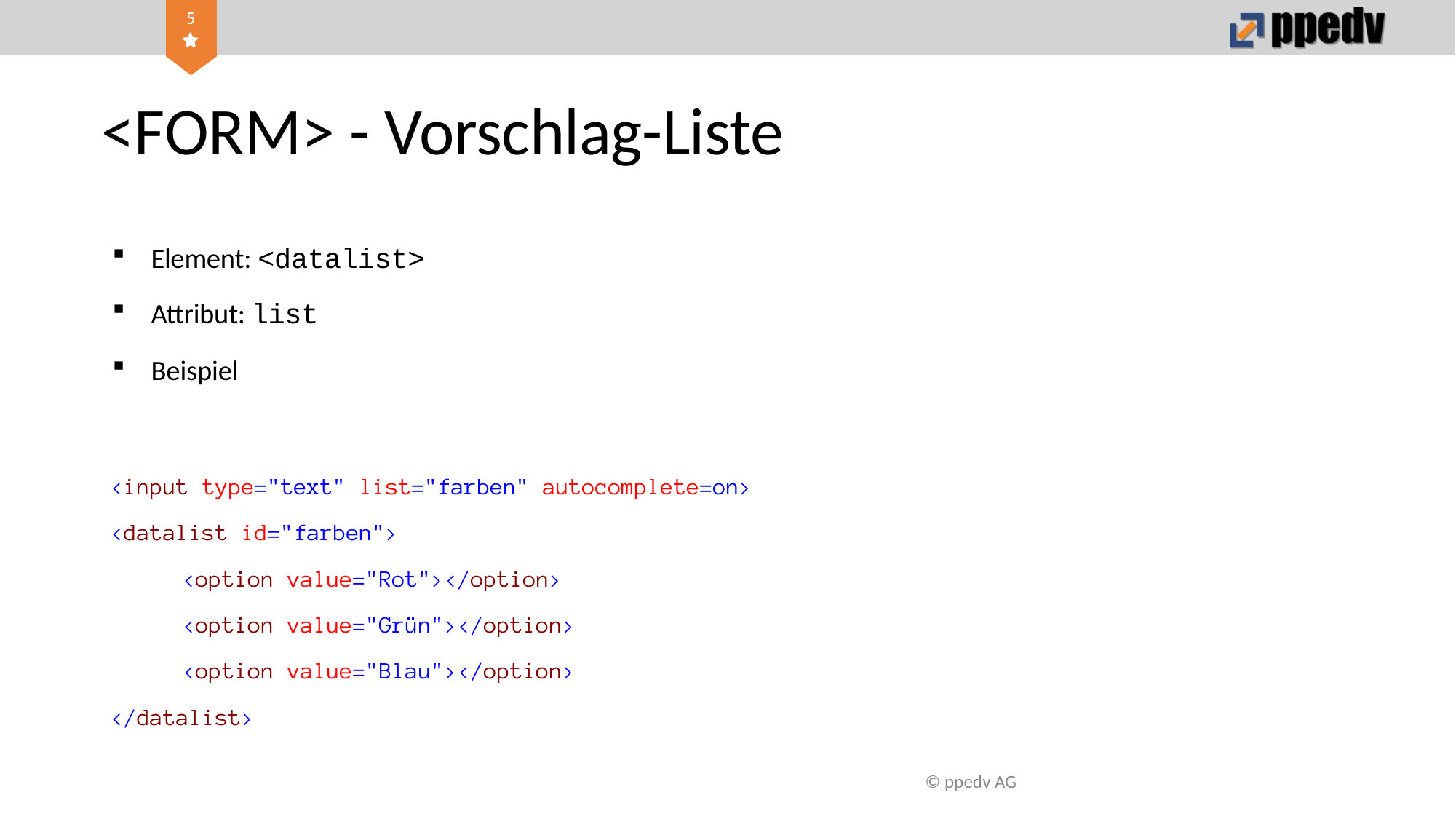

# <FORM> - Vorschlag-Liste
Element: <datalist>
Attribut: list
Beispiel

<input type="text" list="farben" autocomplete=on>
<datalist id="farben">
	<option value="Rot"></option>
	<option value="Grün"></option>
	<option value="Blau"></option>
</datalist>
© ppedv AG